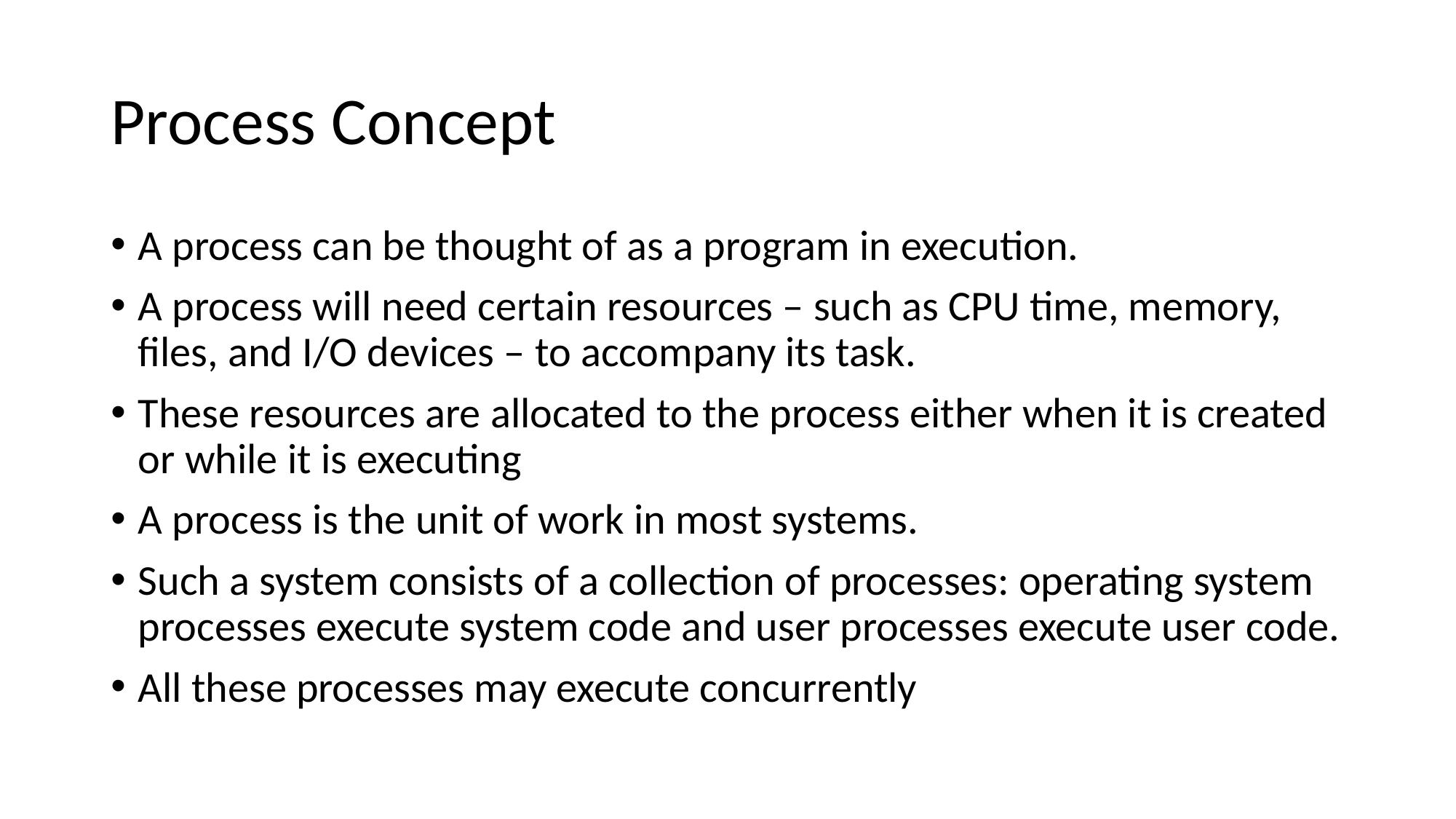

# Process Concept
A process can be thought of as a program in execution.
A process will need certain resources – such as CPU time, memory, files, and I/O devices – to accompany its task.
These resources are allocated to the process either when it is created or while it is executing
A process is the unit of work in most systems.
Such a system consists of a collection of processes: operating system processes execute system code and user processes execute user code.
All these processes may execute concurrently